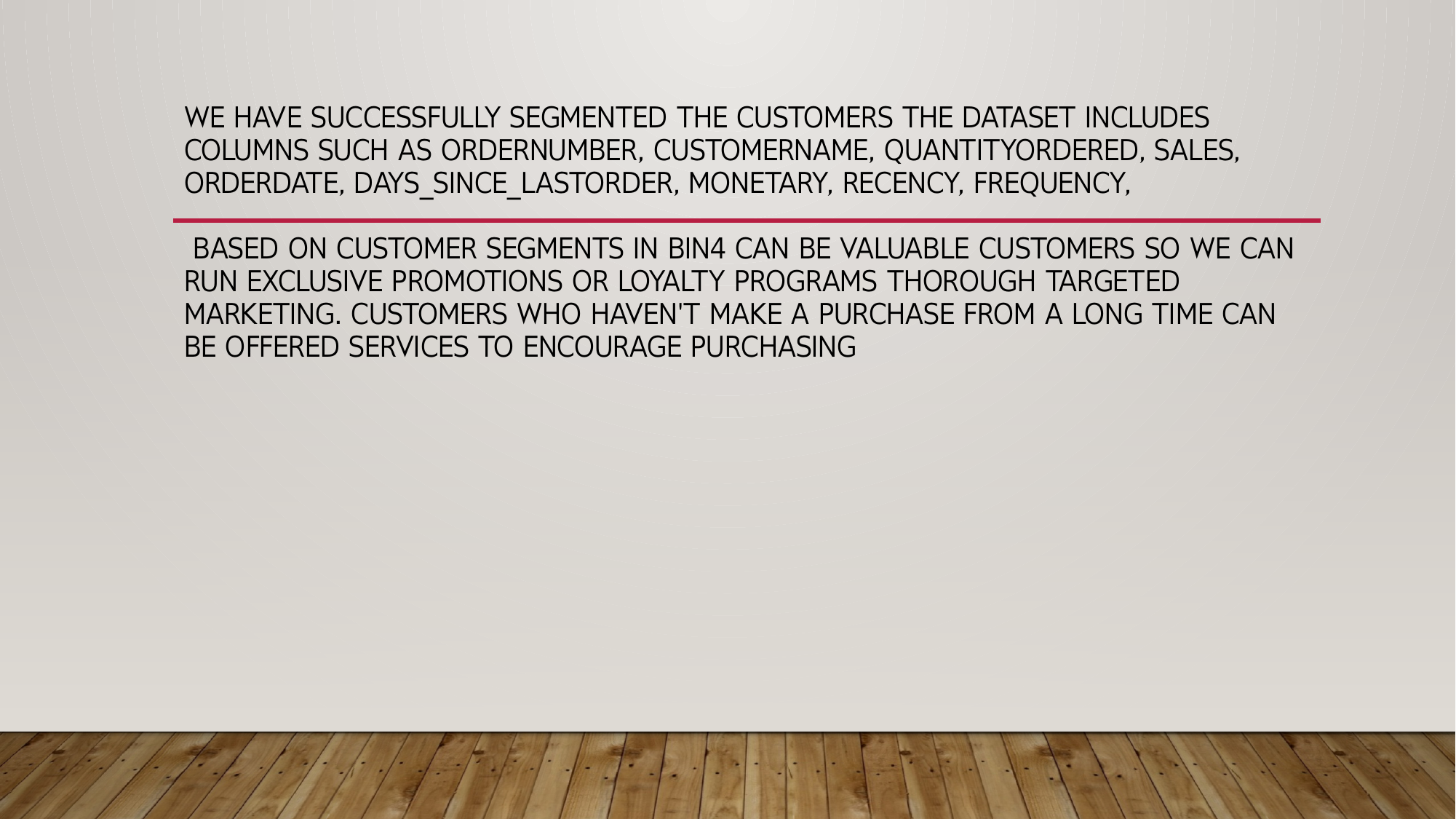

# We have successfully segmented the customers the dataset includes columns such as ORDERNUMBER, CUSTOMERNAME, QUANTITYORDERED, SALES, ORDERDATE, DAYS_SINCE_LASTORDER, Monetary, Recency, Frequency, based on customer segments in Bin4 can be valuable customers so we can run exclusive promotions or loyalty programs thorough targeted marketing. Customers who haven't make a purchase from a long time can be offered services to encourage purchasing